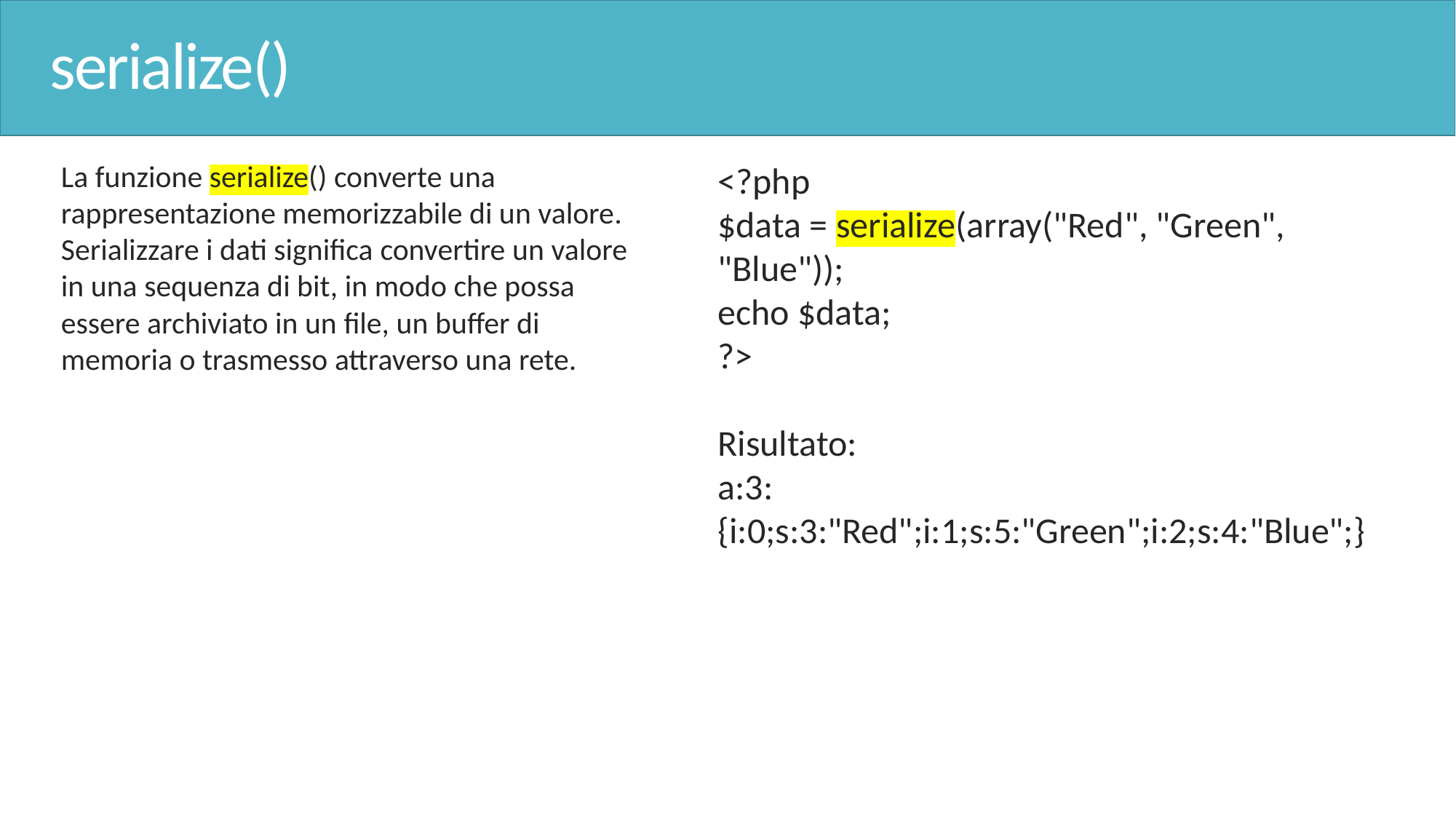

# serialize()
La funzione serialize() converte una rappresentazione memorizzabile di un valore.
Serializzare i dati significa convertire un valore in una sequenza di bit, in modo che possa essere archiviato in un file, un buffer di memoria o trasmesso attraverso una rete.
<?php
$data = serialize(array("Red", "Green", "Blue"));
echo $data;
?>
Risultato:
a:3:{i:0;s:3:"Red";i:1;s:5:"Green";i:2;s:4:"Blue";}